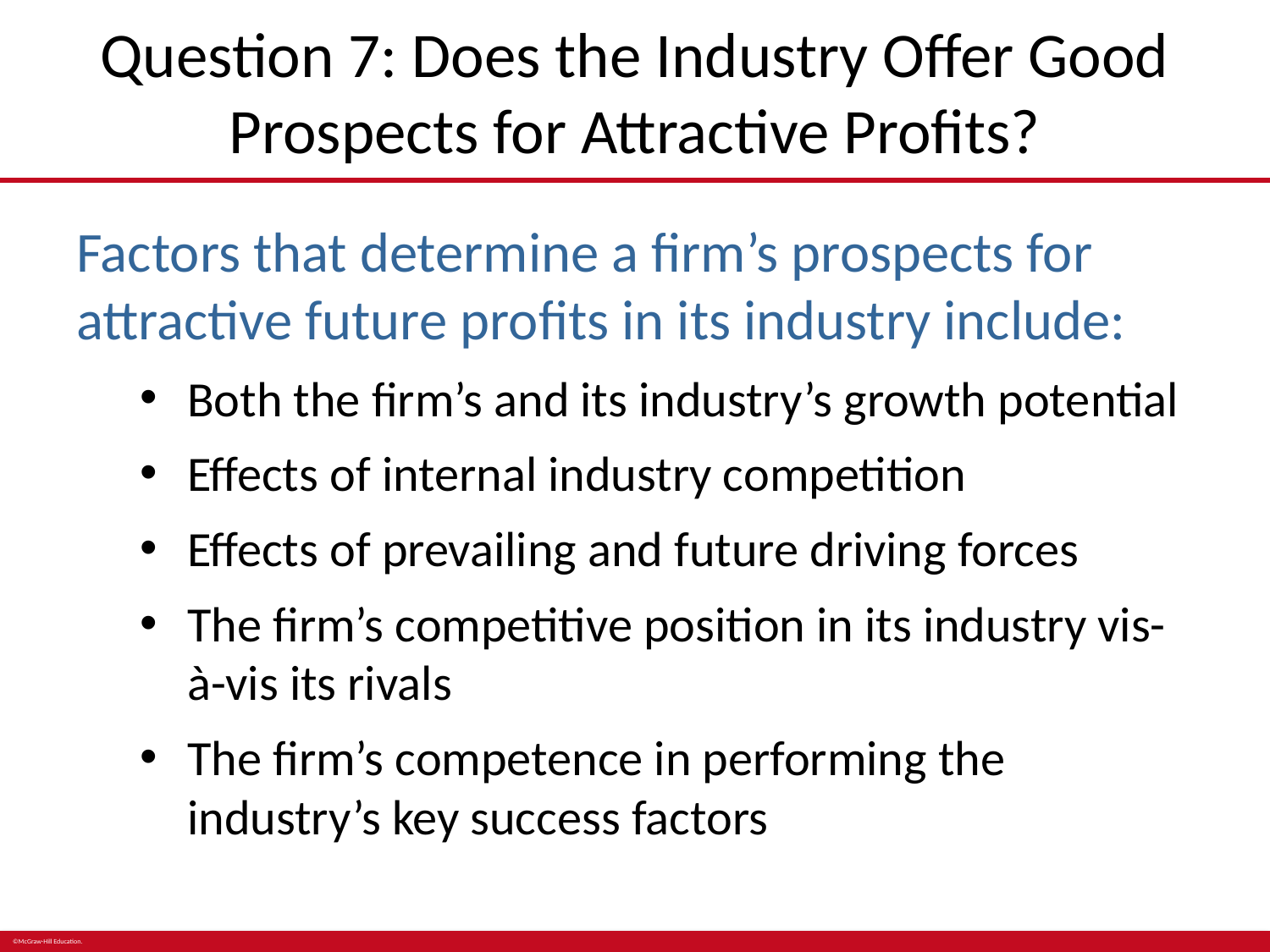

# Question 7: Does the Industry Offer Good Prospects for Attractive Profits?
Factors that determine a firm’s prospects for attractive future profits in its industry include:
Both the firm’s and its industry’s growth potential
Effects of internal industry competition
Effects of prevailing and future driving forces
The firm’s competitive position in its industry vis-à-vis its rivals
The firm’s competence in performing the industry’s key success factors